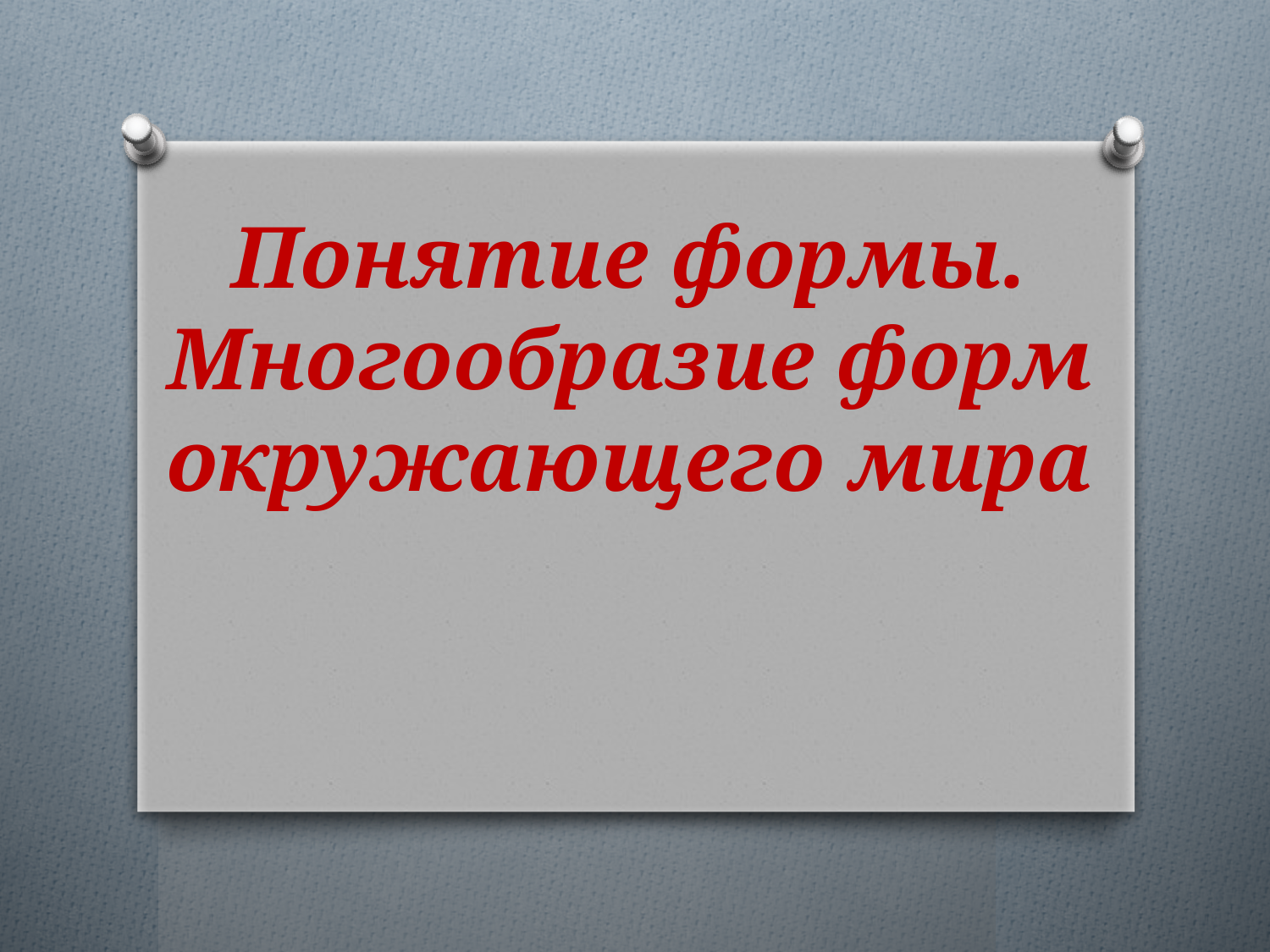

# Понятие формы. Многообразие форм окружающего мира